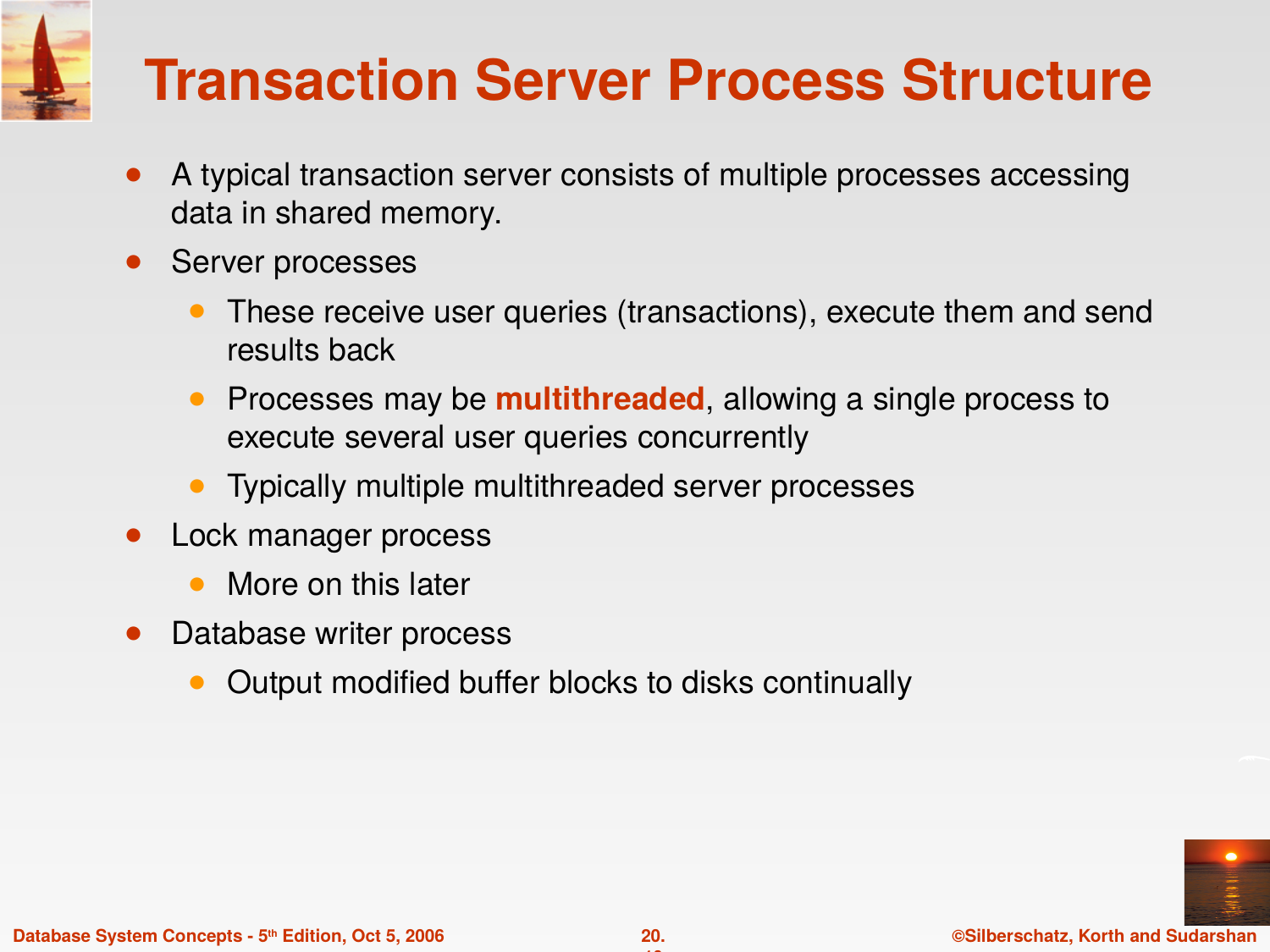

# Transaction Server Process Structure
A typical transaction server consists of multiple processes accessing data in shared memory.
Server processes
These receive user queries (transactions), execute them and send results back
Processes may be multithreaded, allowing a single process to execute several user queries concurrently
Typically multiple multithreaded server processes
Lock manager process
More on this later
Database writer process
Output modified buffer blocks to disks continually